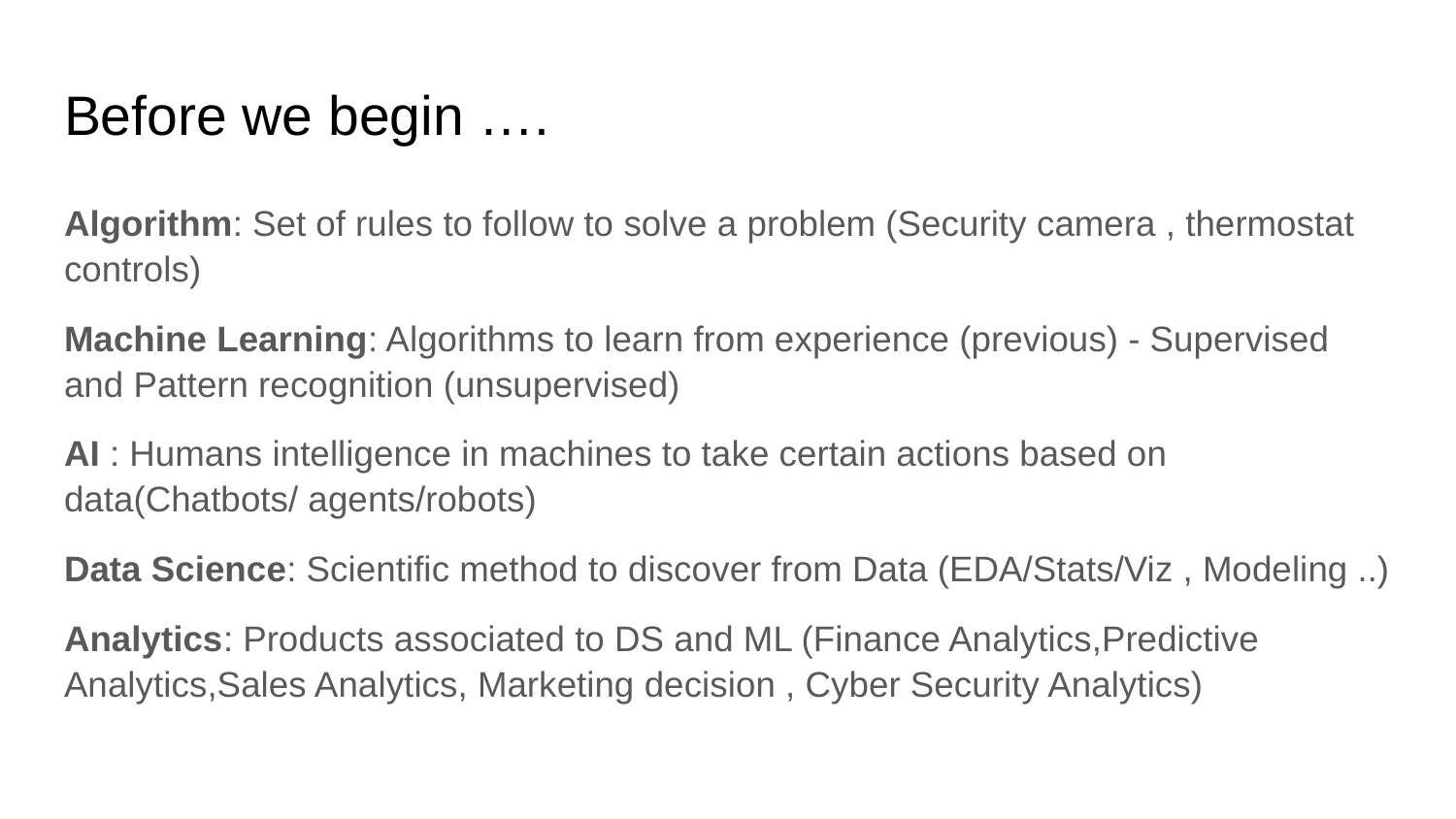

# Before we begin ….
Algorithm: Set of rules to follow to solve a problem (Security camera , thermostat controls)
Machine Learning: Algorithms to learn from experience (previous) - Supervised and Pattern recognition (unsupervised)
AI : Humans intelligence in machines to take certain actions based on data(Chatbots/ agents/robots)
Data Science: Scientific method to discover from Data (EDA/Stats/Viz , Modeling ..)
Analytics: Products associated to DS and ML (Finance Analytics,Predictive Analytics,Sales Analytics, Marketing decision , Cyber Security Analytics)